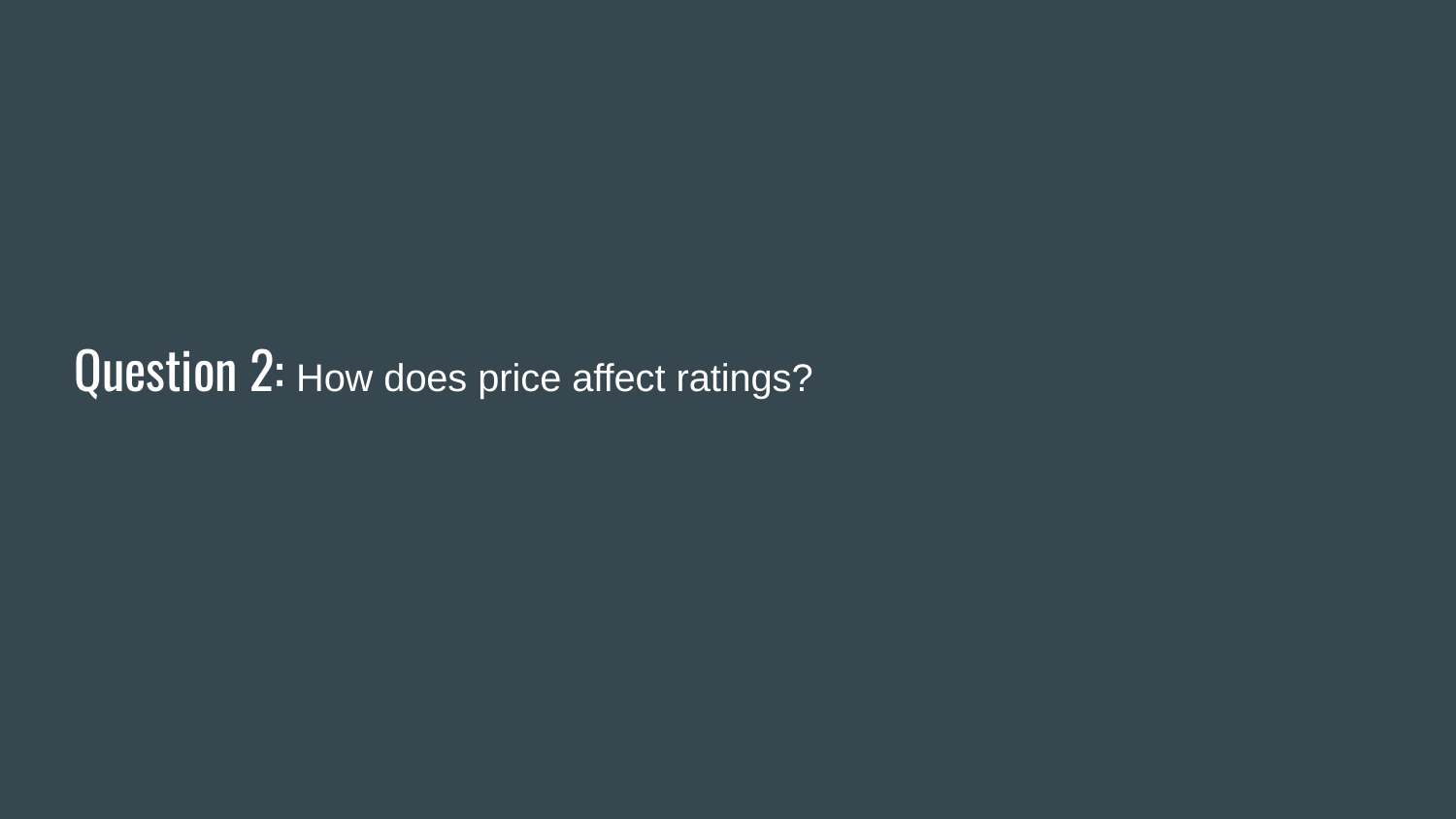

# Question 2: How does price affect ratings?